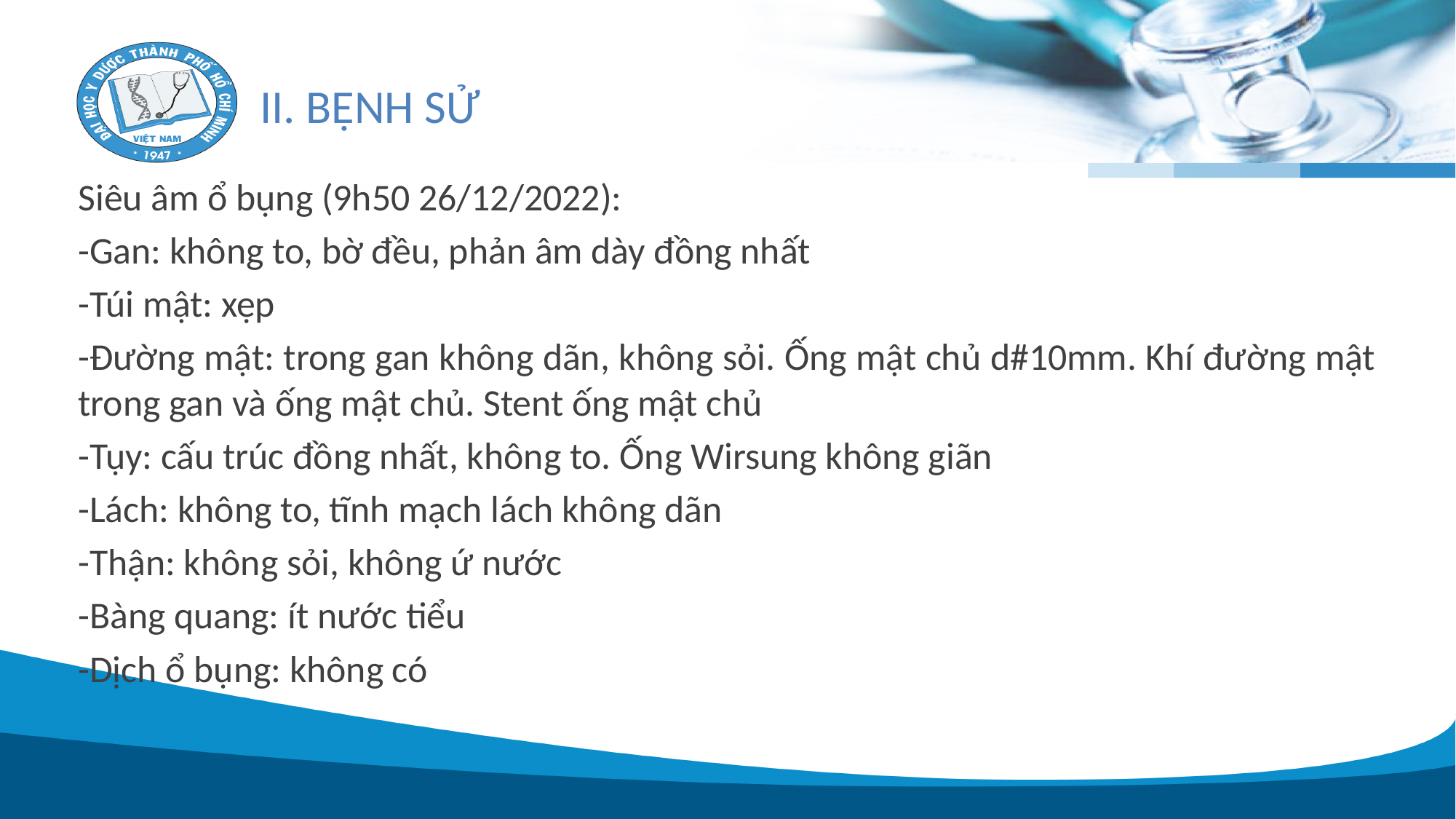

# II. BỆNH SỬ
Siêu âm ổ bụng (9h50 26/12/2022):
-Gan: không to, bờ đều, phản âm dày đồng nhất
-Túi mật: xẹp
-Đường mật: trong gan không dãn, không sỏi. Ống mật chủ d#10mm. Khí đường mật trong gan và ống mật chủ. Stent ống mật chủ
-Tụy: cấu trúc đồng nhất, không to. Ống Wirsung không giãn
-Lách: không to, tĩnh mạch lách không dãn
-Thận: không sỏi, không ứ nước
-Bàng quang: ít nước tiểu
-Dịch ổ bụng: không có